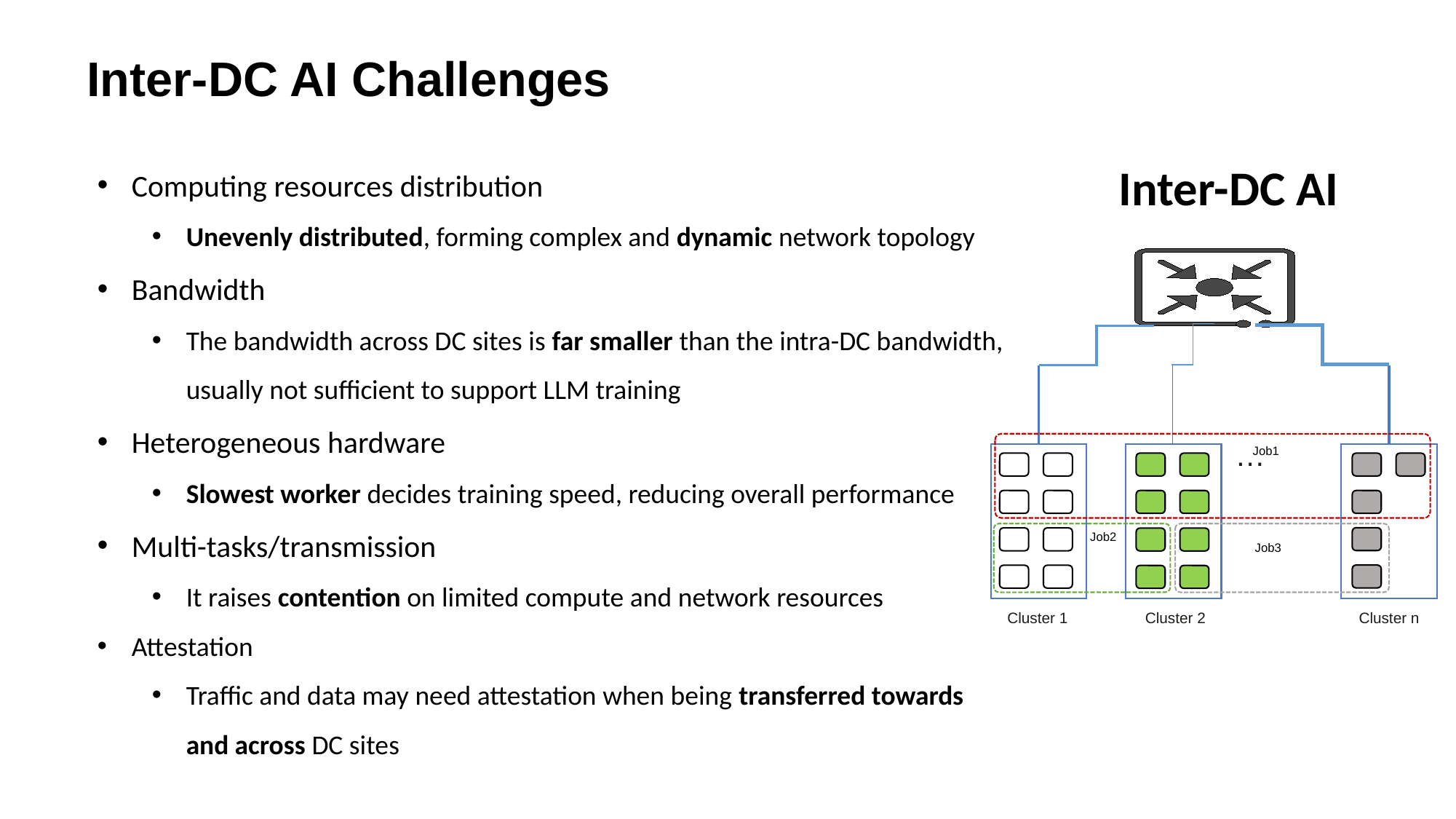

Inter-DC AI Challenges
Computing resources distribution
Unevenly distributed, forming complex and dynamic network topology
Bandwidth
The bandwidth across DC sites is far smaller than the intra-DC bandwidth, usually not sufficient to support LLM training
Heterogeneous hardware
Slowest worker decides training speed, reducing overall performance
Multi-tasks/transmission
It raises contention on limited compute and network resources
Attestation
Traffic and data may need attestation when being transferred towards and across DC sites
Inter-DC AI

…

Job1

Job2

Job3

Cluster 1
Cluster 2
Cluster n